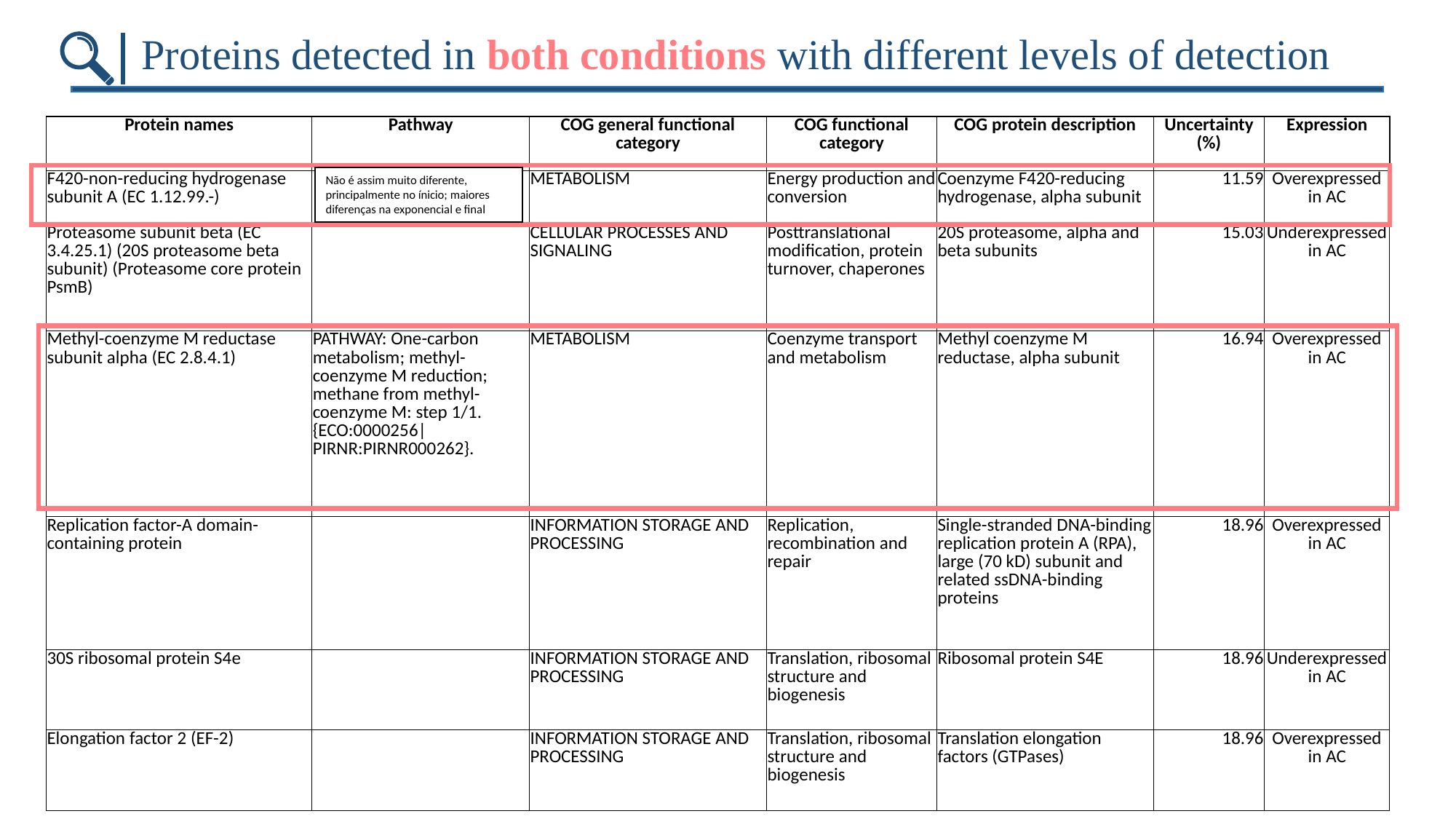

Proteins detected in both conditions with different levels of detection

| Protein names | Pathway | COG general functional category | COG functional category | COG protein description | Uncertainty (%) | Expression |
| --- | --- | --- | --- | --- | --- | --- |
| F420-non-reducing hydrogenase subunit A (EC 1.12.99.-) |  | METABOLISM | Energy production and conversion | Coenzyme F420-reducing hydrogenase, alpha subunit | 11.59 | Overexpressed in AC |
| Proteasome subunit beta (EC 3.4.25.1) (20S proteasome beta subunit) (Proteasome core protein PsmB) |  | CELLULAR PROCESSES AND SIGNALING | Posttranslational modification, protein turnover, chaperones | 20S proteasome, alpha and beta subunits | 15.03 | Underexpressed in AC |
| Methyl-coenzyme M reductase subunit alpha (EC 2.8.4.1) | PATHWAY: One-carbon metabolism; methyl-coenzyme M reduction; methane from methyl-coenzyme M: step 1/1. {ECO:0000256|PIRNR:PIRNR000262}. | METABOLISM | Coenzyme transport and metabolism | Methyl coenzyme M reductase, alpha subunit | 16.94 | Overexpressed in AC |
| Replication factor-A domain-containing protein |  | INFORMATION STORAGE AND PROCESSING | Replication, recombination and repair | Single-stranded DNA-binding replication protein A (RPA), large (70 kD) subunit and related ssDNA-binding proteins | 18.96 | Overexpressed in AC |
| 30S ribosomal protein S4e |  | INFORMATION STORAGE AND PROCESSING | Translation, ribosomal structure and biogenesis | Ribosomal protein S4E | 18.96 | Underexpressed in AC |
| Elongation factor 2 (EF-2) |  | INFORMATION STORAGE AND PROCESSING | Translation, ribosomal structure and biogenesis | Translation elongation factors (GTPases) | 18.96 | Overexpressed in AC |

Não é assim muito diferente, principalmente no ínicio; maiores diferenças na exponencial e final